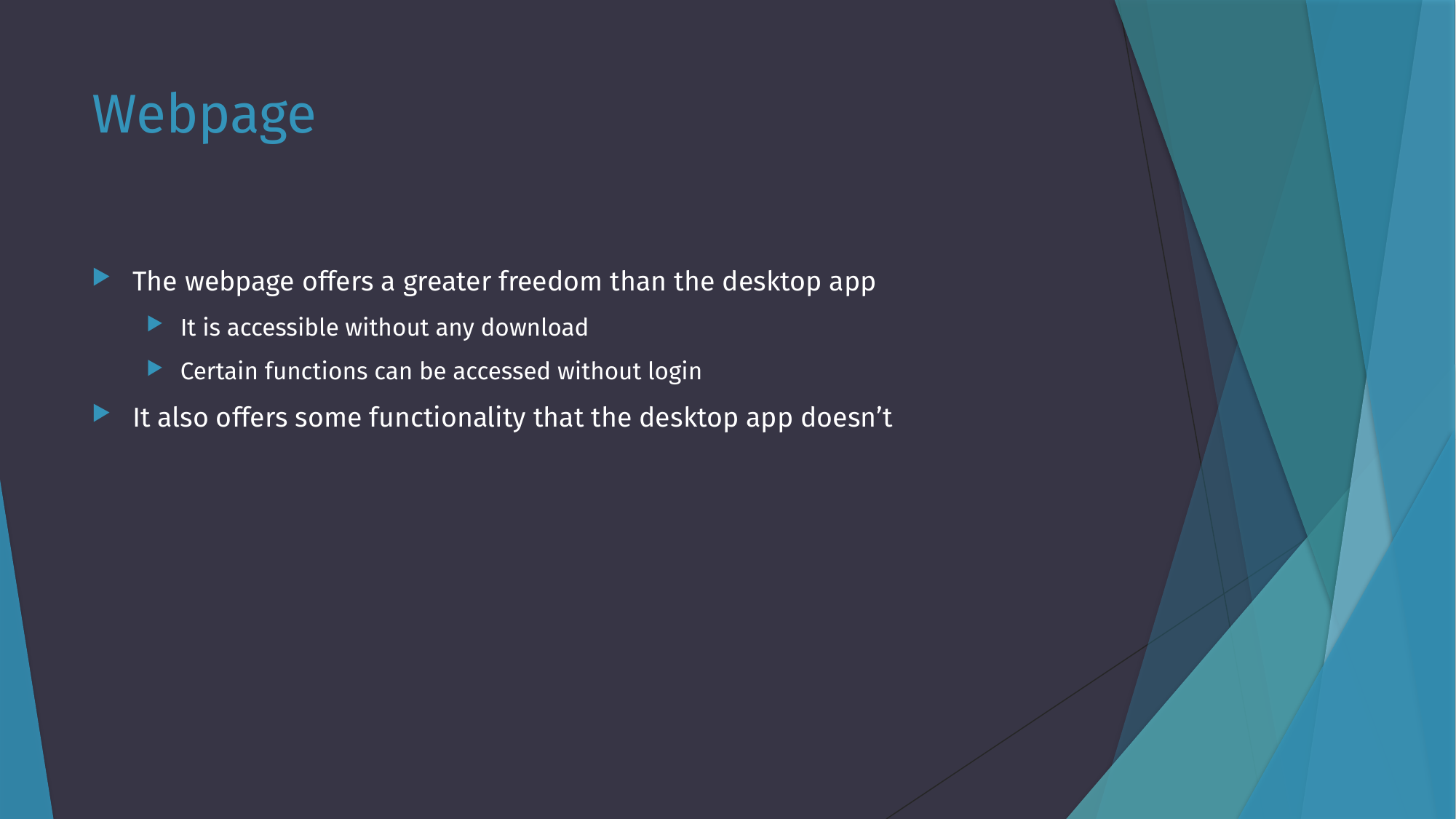

# Webpage
The webpage offers a greater freedom than the desktop app
It is accessible without any download
Certain functions can be accessed without login
It also offers some functionality that the desktop app doesn’t